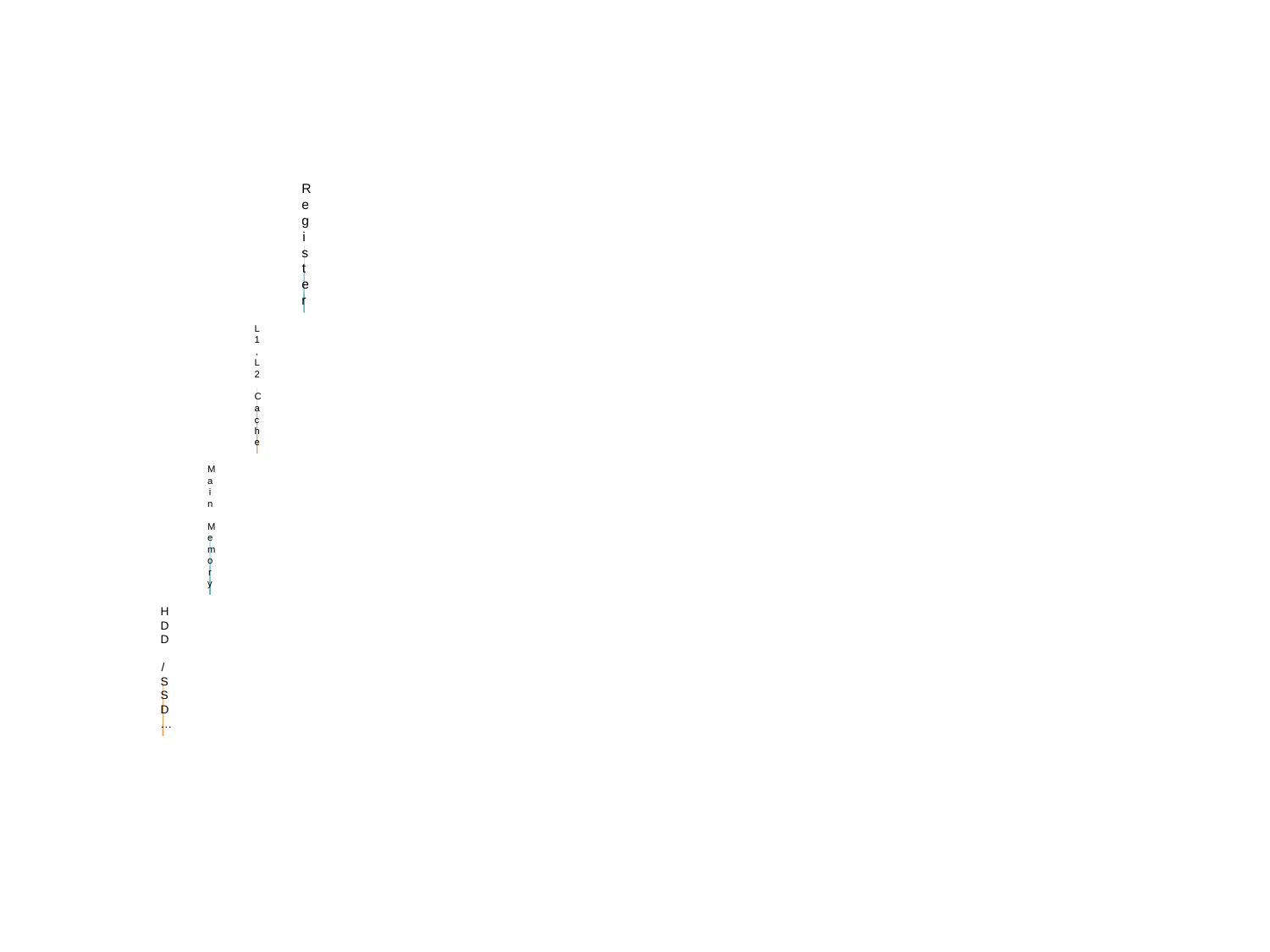

Register
L1,L2 Cache
Main Memory
HDD / SSD…